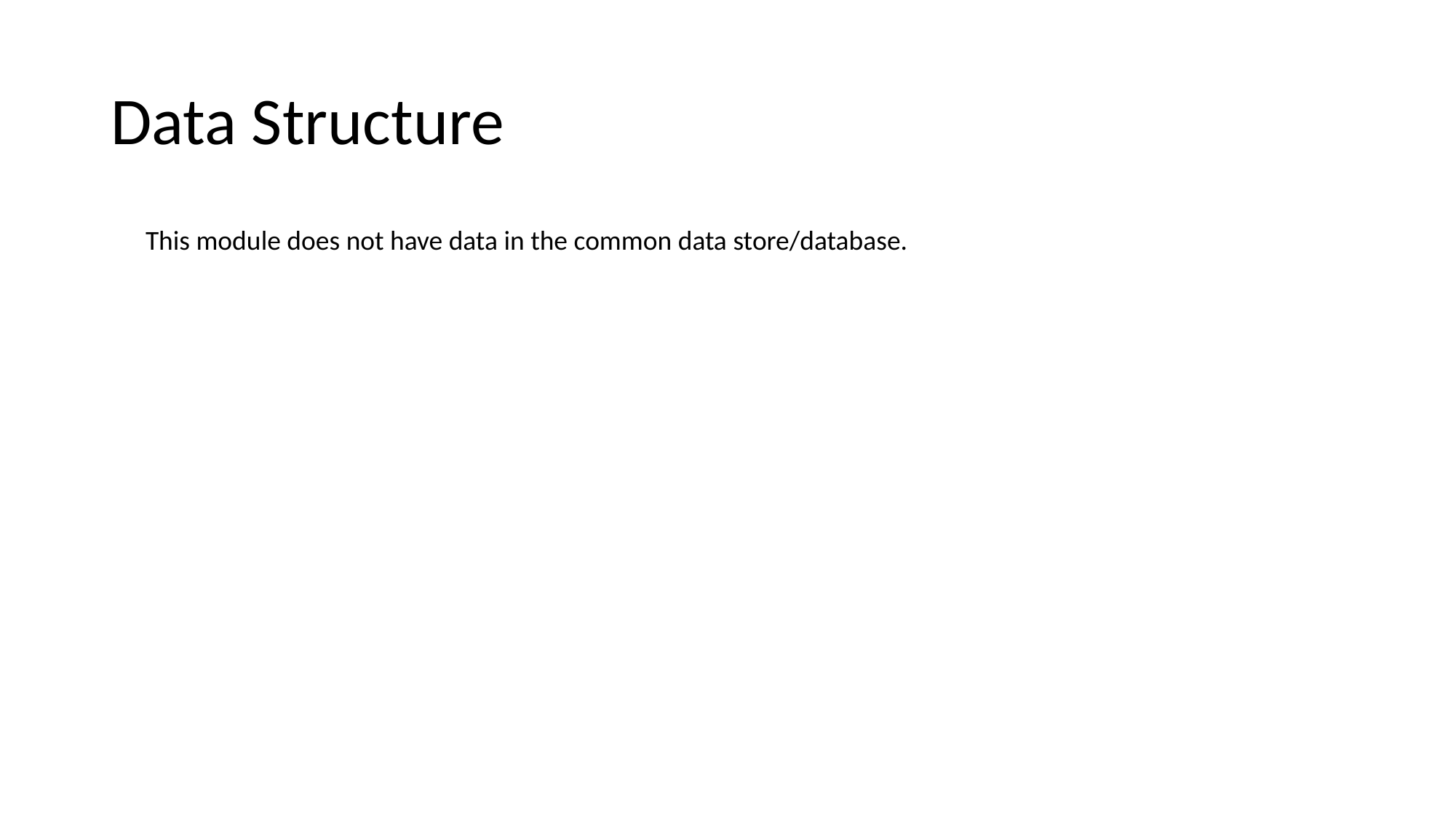

# Data Structure
This module does not have data in the common data store/database.